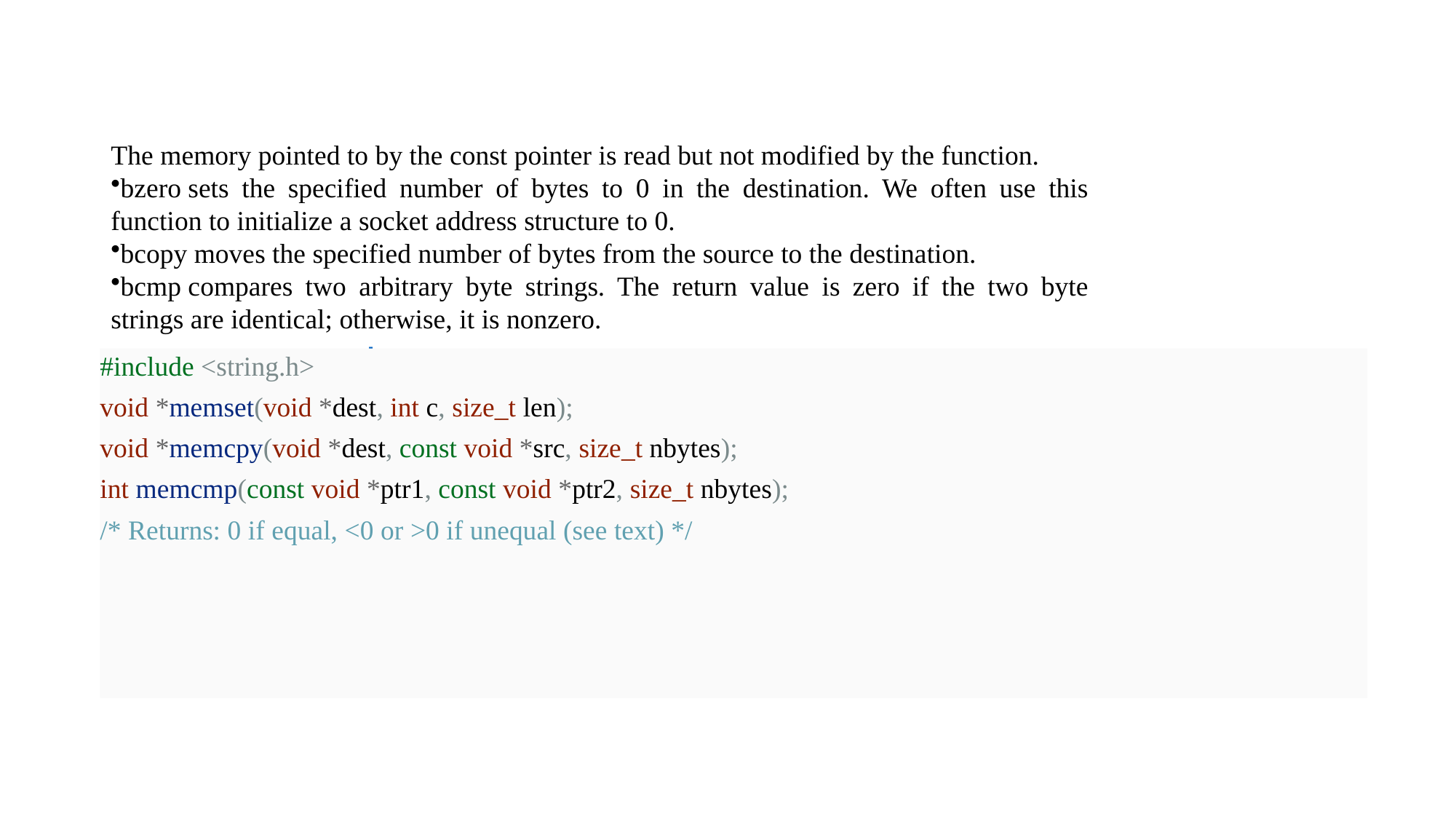

#
The memory pointed to by the const pointer is read but not modified by the function.
bzero sets the specified number of bytes to 0 in the destination. We often use this function to initialize a socket address structure to 0.
bcopy moves the specified number of bytes from the source to the destination.
bcmp compares two arbitrary byte strings. The return value is zero if the two byte strings are identical; otherwise, it is nonzero.
 unp_memset.h

#include <string.h>
void *memset(void *dest, int c, size_t len);
void *memcpy(void *dest, const void *src, size_t nbytes);
int memcmp(const void *ptr1, const void *ptr2, size_t nbytes);
/* Returns: 0 if equal, <0 or >0 if unequal (see text) */